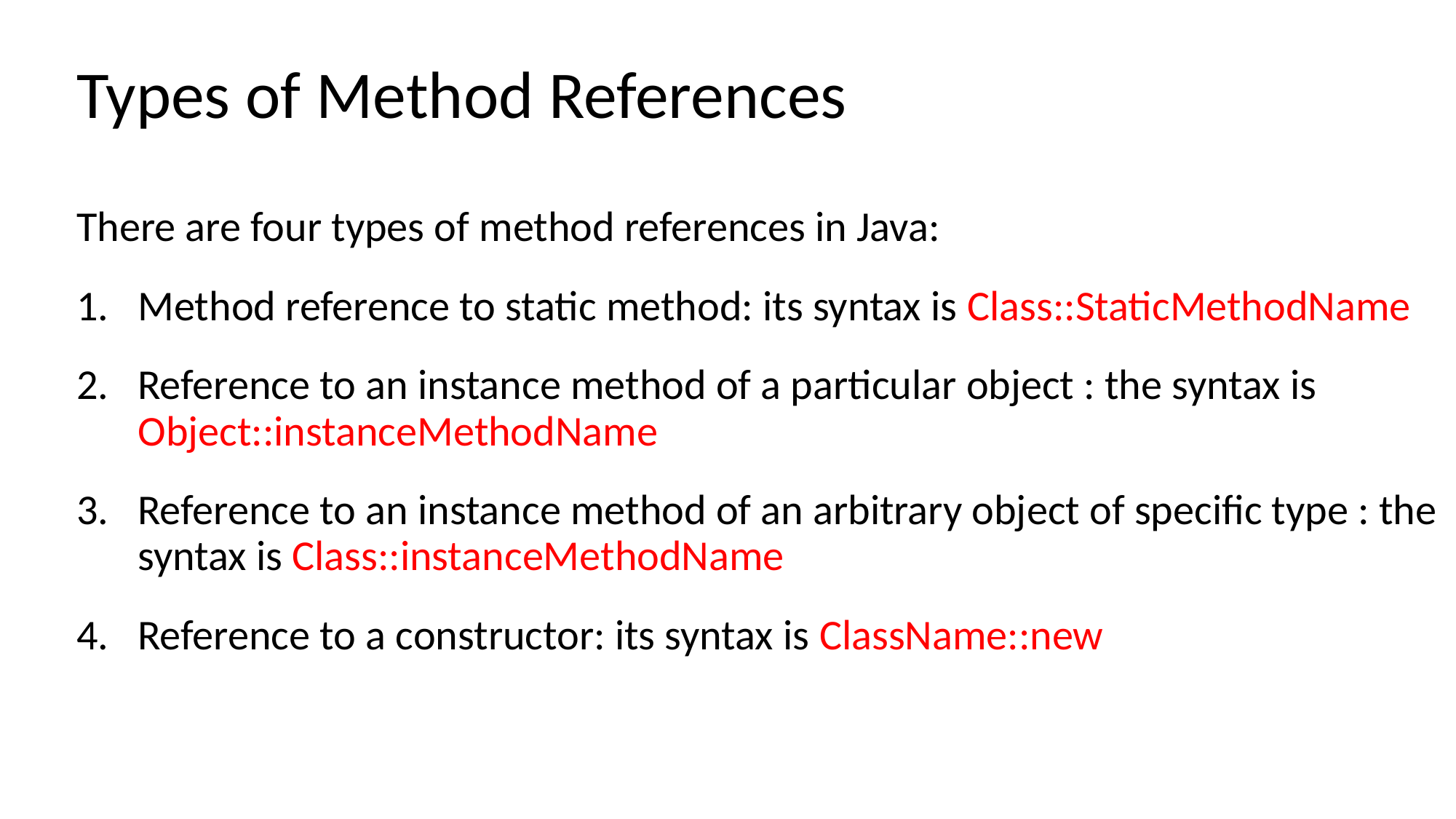

# Types of Method References
There are four types of method references in Java:
Method reference to static method: its syntax is Class::StaticMethodName
Reference to an instance method of a particular object : the syntax is Object::instanceMethodName
Reference to an instance method of an arbitrary object of specific type : the syntax is Class::instanceMethodName
Reference to a constructor: its syntax is ClassName::new